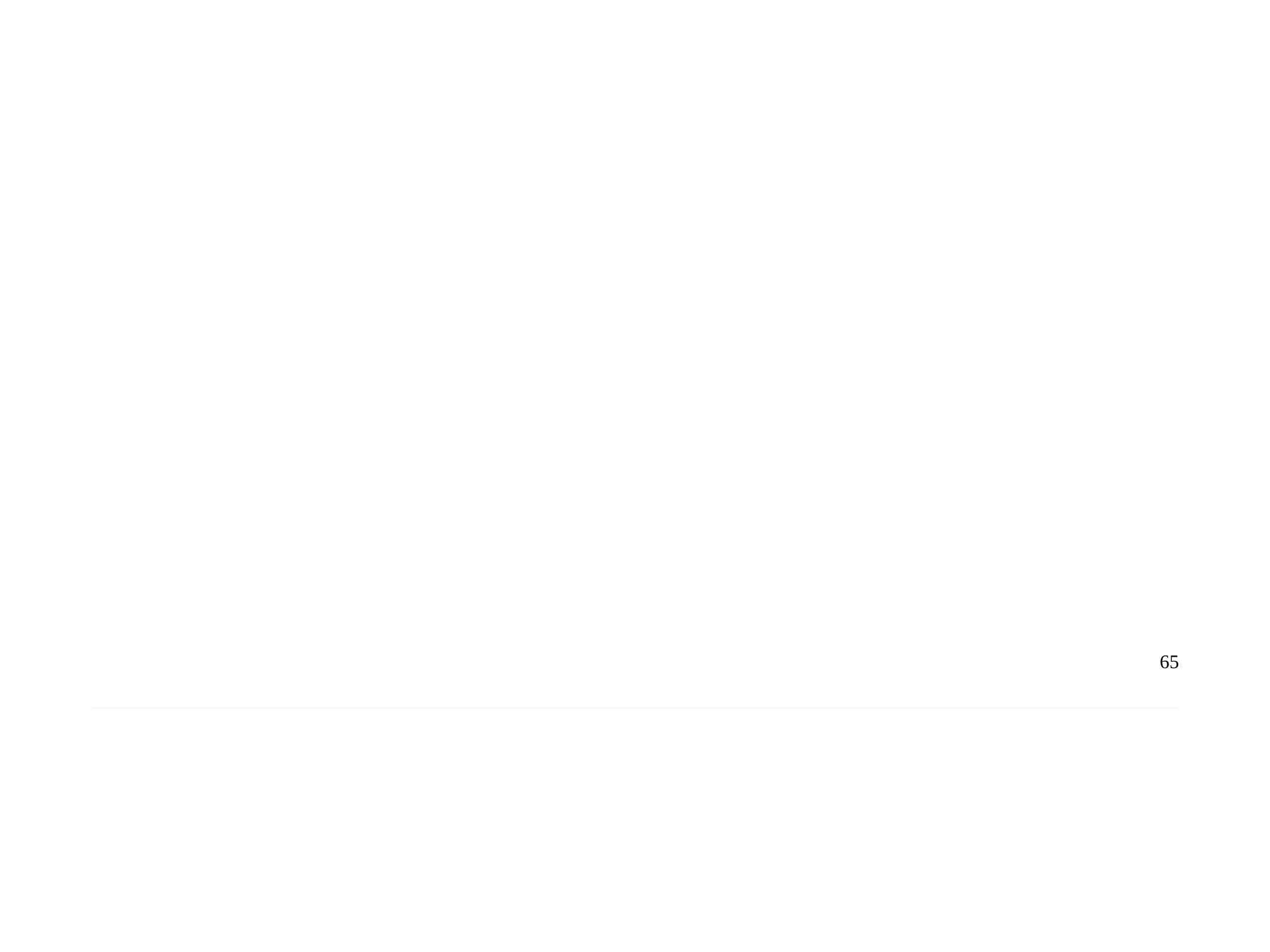

Chapter 3 - Job Types in Jenkins
65